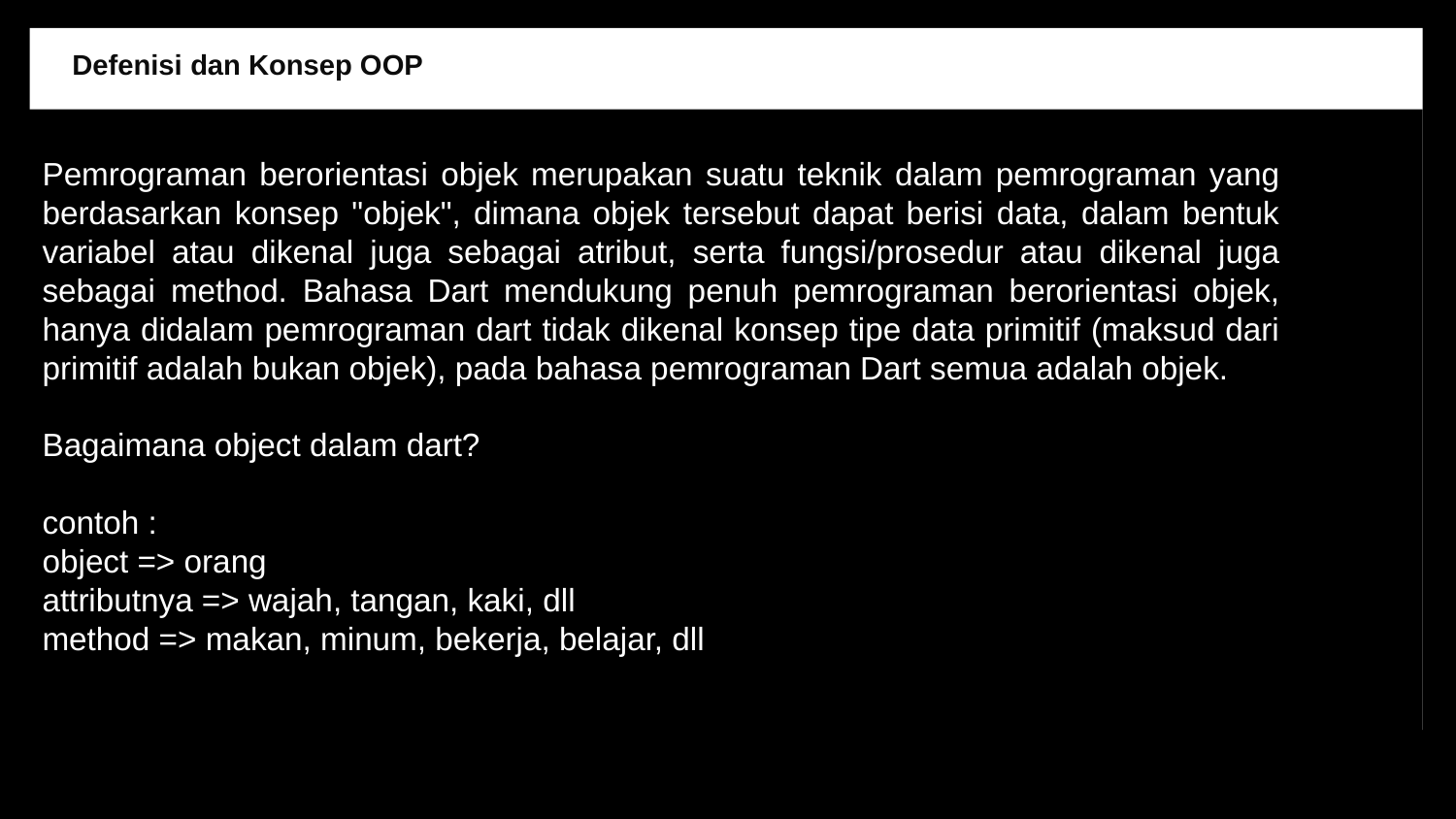

Defenisi dan Konsep OOP

Pemrograman berorientasi objek merupakan suatu teknik dalam pemrograman yang berdasarkan konsep "objek", dimana objek tersebut dapat berisi data, dalam bentuk variabel atau dikenal juga sebagai atribut, serta fungsi/prosedur atau dikenal juga sebagai method. Bahasa Dart mendukung penuh pemrograman berorientasi objek, hanya didalam pemrograman dart tidak dikenal konsep tipe data primitif (maksud dari primitif adalah bukan objek), pada bahasa pemrograman Dart semua adalah objek.

Bagaimana object dalam dart?

contoh :
object => orang
attributnya => wajah, tangan, kaki, dll
method => makan, minum, bekerja, belajar, dll